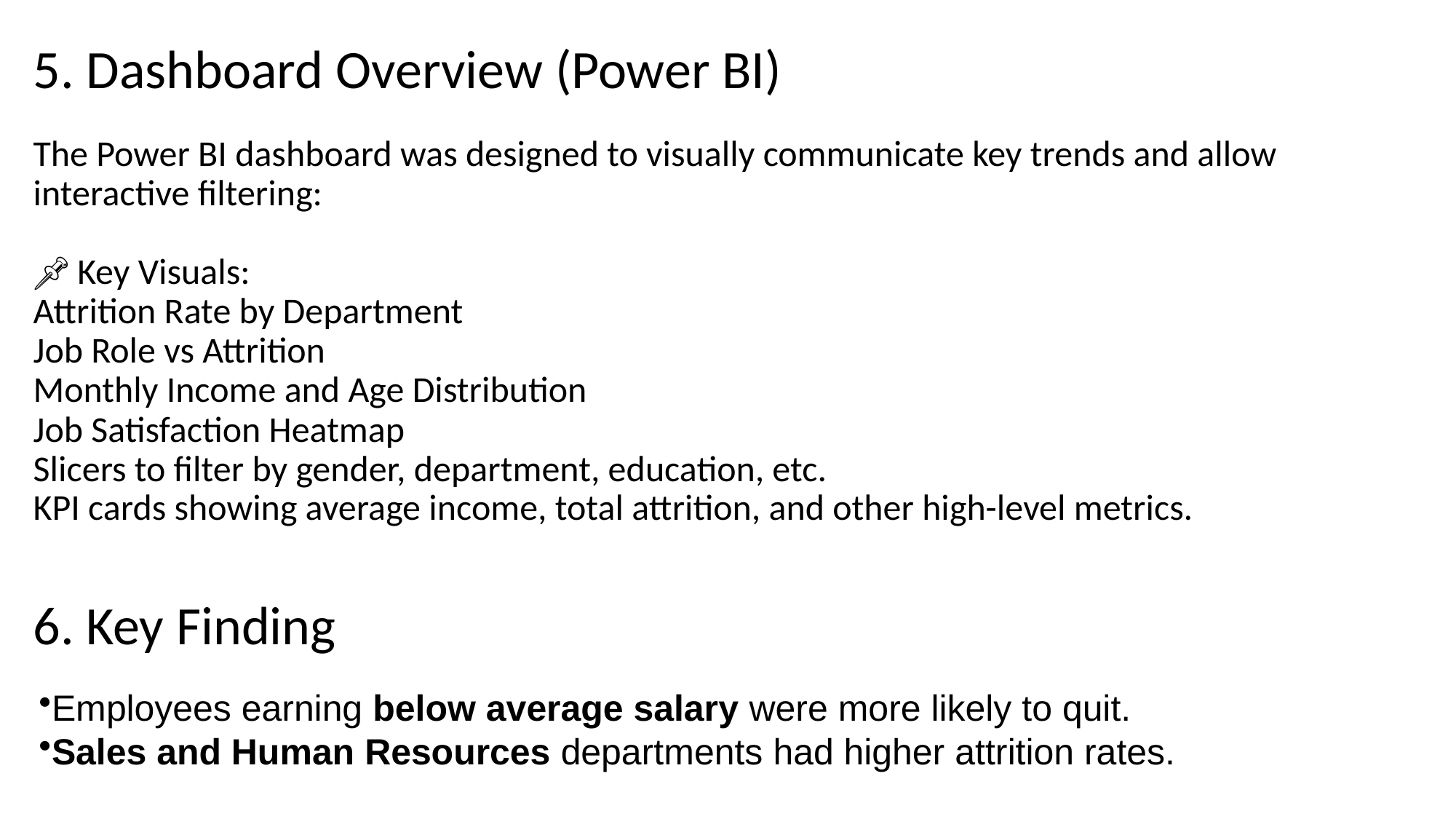

# 5. Dashboard Overview (Power BI) The Power BI dashboard was designed to visually communicate key trends and allow interactive filtering: 📌 Key Visuals: Attrition Rate by Department Job Role vs Attrition Monthly Income and Age Distribution Job Satisfaction Heatmap Slicers to filter by gender, department, education, etc. KPI cards showing average income, total attrition, and other high-level metrics. 6. Key Finding
Employees earning below average salary were more likely to quit.
Sales and Human Resources departments had higher attrition rates.